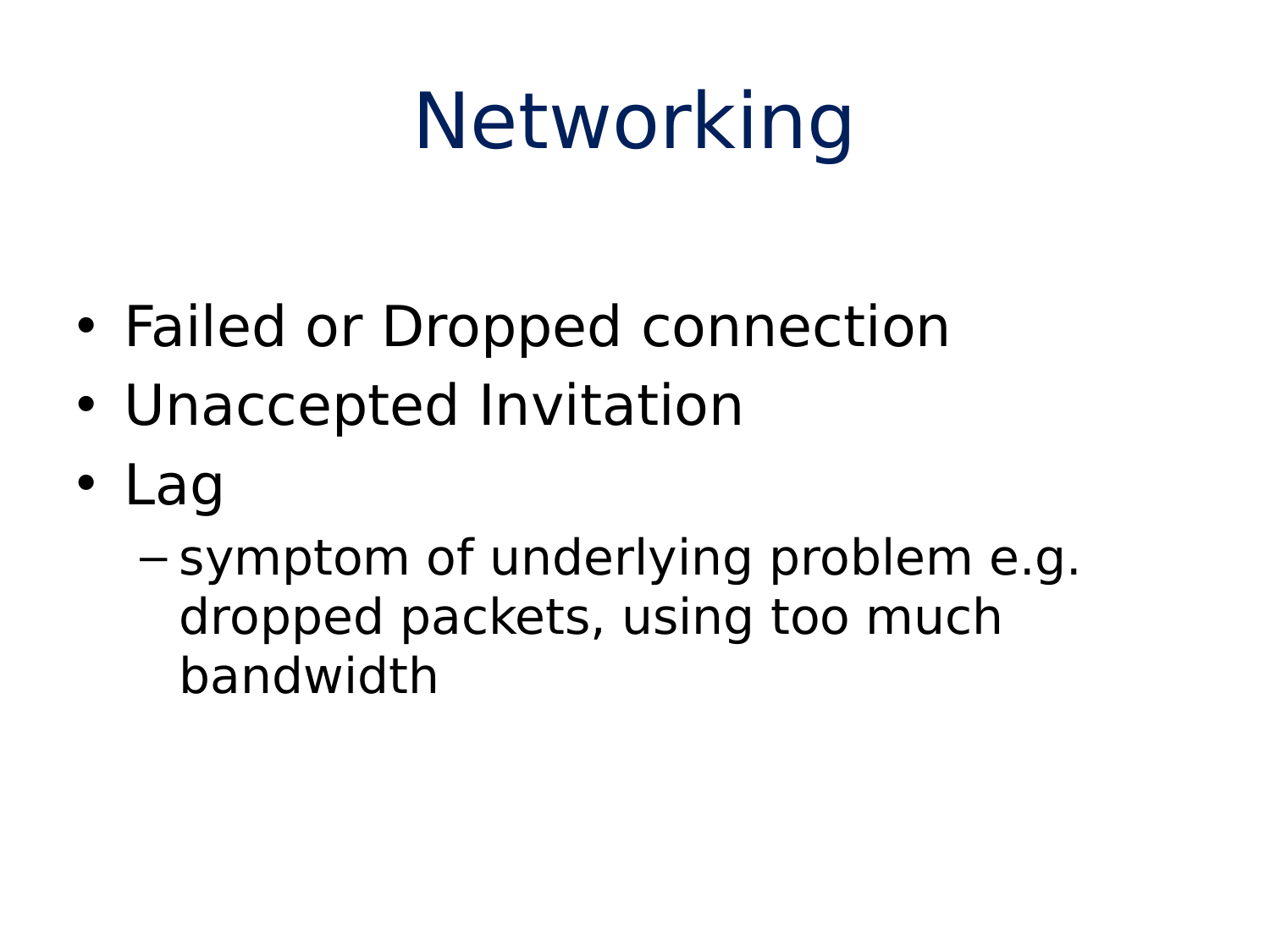

# Networking
Failed or Dropped connection
Unaccepted Invitation
Lag
symptom of underlying problem e.g. dropped packets, using too much bandwidth